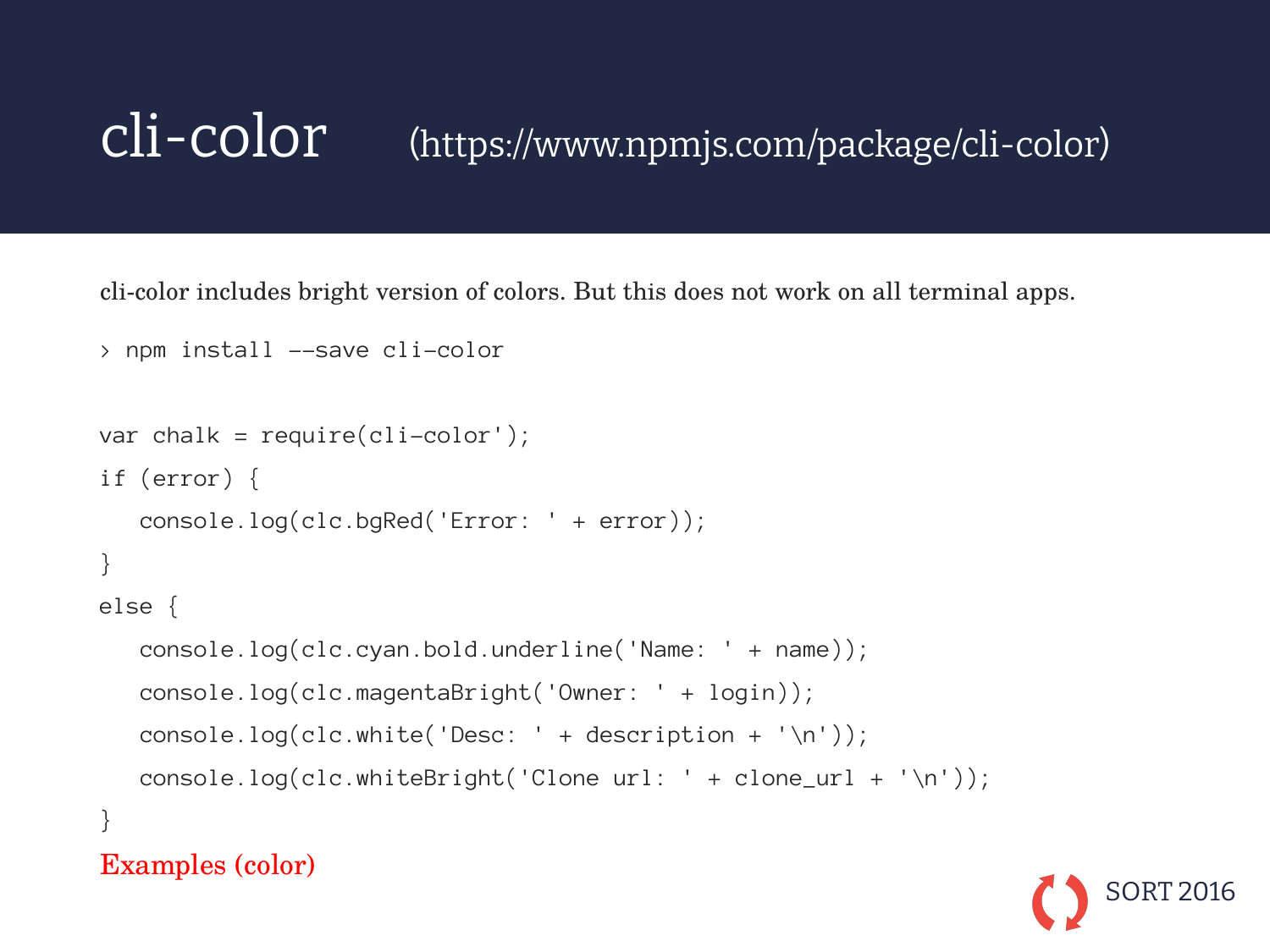

# cli-color       (https://www.npmjs.com/package/cli-color)
cli-color includes bright version of colors. But this does not work on all terminal apps.
> npm install --save cli-color

var chalk = require(cli-color');
if (error) {
   console.log(clc.bgRed('Error: ' + error));
}
else {
   console.log(clc.cyan.bold.underline('Name: ' + name));
   console.log(clc.magentaBright('Owner: ' + login));
   console.log(clc.white('Desc: ' + description + '\n'));
   console.log(clc.whiteBright('Clone url: ' + clone_url + '\n'));
}
Examples (color)